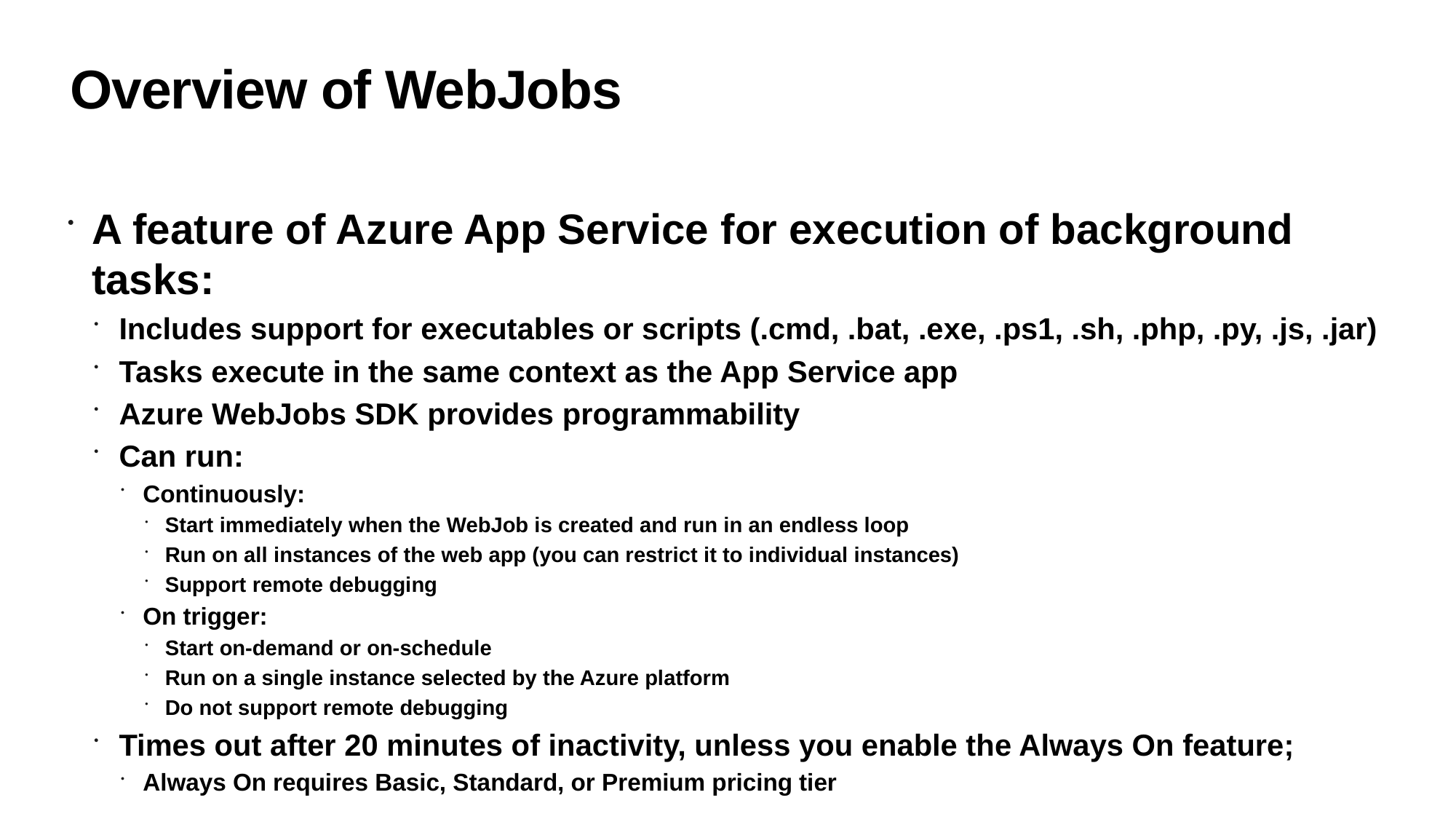

# Overview of WebJobs
A feature of Azure App Service for execution of background tasks:
Includes support for executables or scripts (.cmd, .bat, .exe, .ps1, .sh, .php, .py, .js, .jar)
Tasks execute in the same context as the App Service app
Azure WebJobs SDK provides programmability
Can run:
Continuously:
Start immediately when the WebJob is created and run in an endless loop
Run on all instances of the web app (you can restrict it to individual instances)
Support remote debugging
On trigger:
Start on-demand or on-schedule
Run on a single instance selected by the Azure platform
Do not support remote debugging
Times out after 20 minutes of inactivity, unless you enable the Always On feature;
Always On requires Basic, Standard, or Premium pricing tier